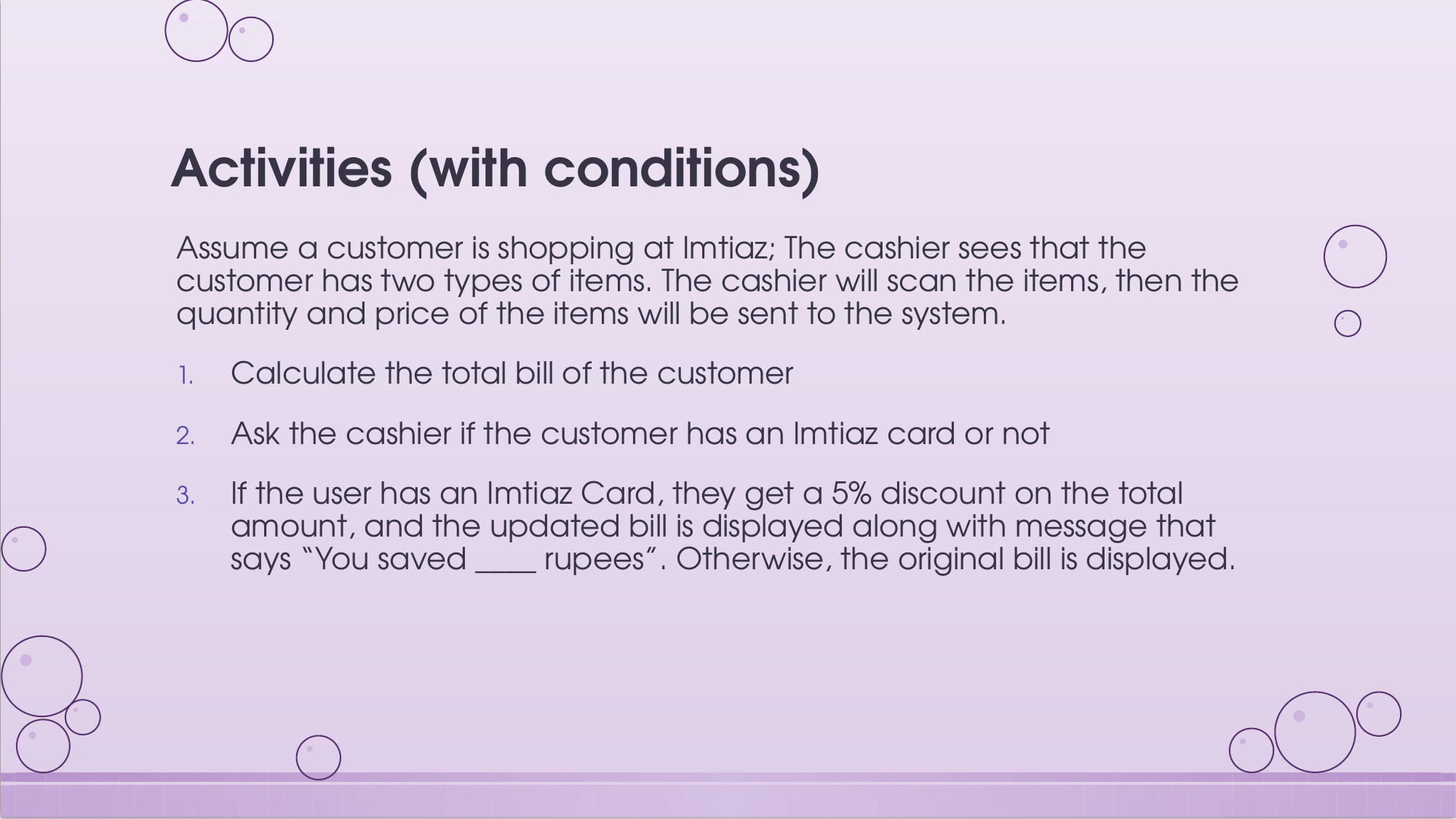

# Activities (with conditions)
Assume a customer is shopping at Imtiaz; The cashier sees that the customer has two types of items. The cashier will scan the items, then the quantity and price of the items will be sent to the system.
Calculate the total bill of the customer
Ask the cashier if the customer has an Imtiaz card or not
If the user has an Imtiaz Card, they get a 5% discount on the total amount, and the updated bill is displayed along with message that says “You saved ____ rupees”. Otherwise, the original bill is displayed.